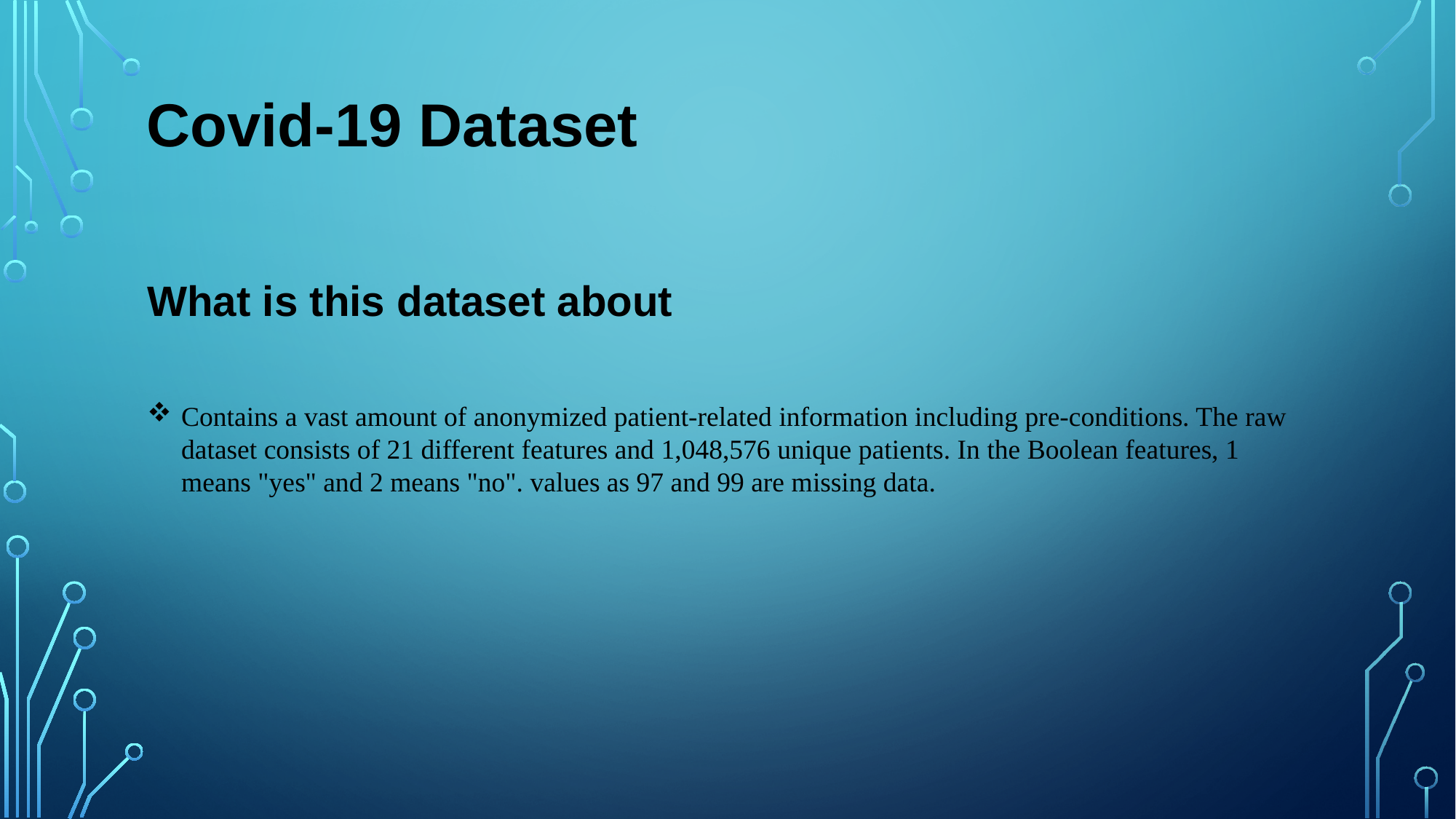

#
Covid-19 Dataset
What is this dataset about

Contains a vast amount of anonymized patient-related information including pre-conditions. The raw dataset consists of 21 different features and 1,048,576 unique patients. In the Boolean features, 1 means "yes" and 2 means "no". values as 97 and 99 are missing data.